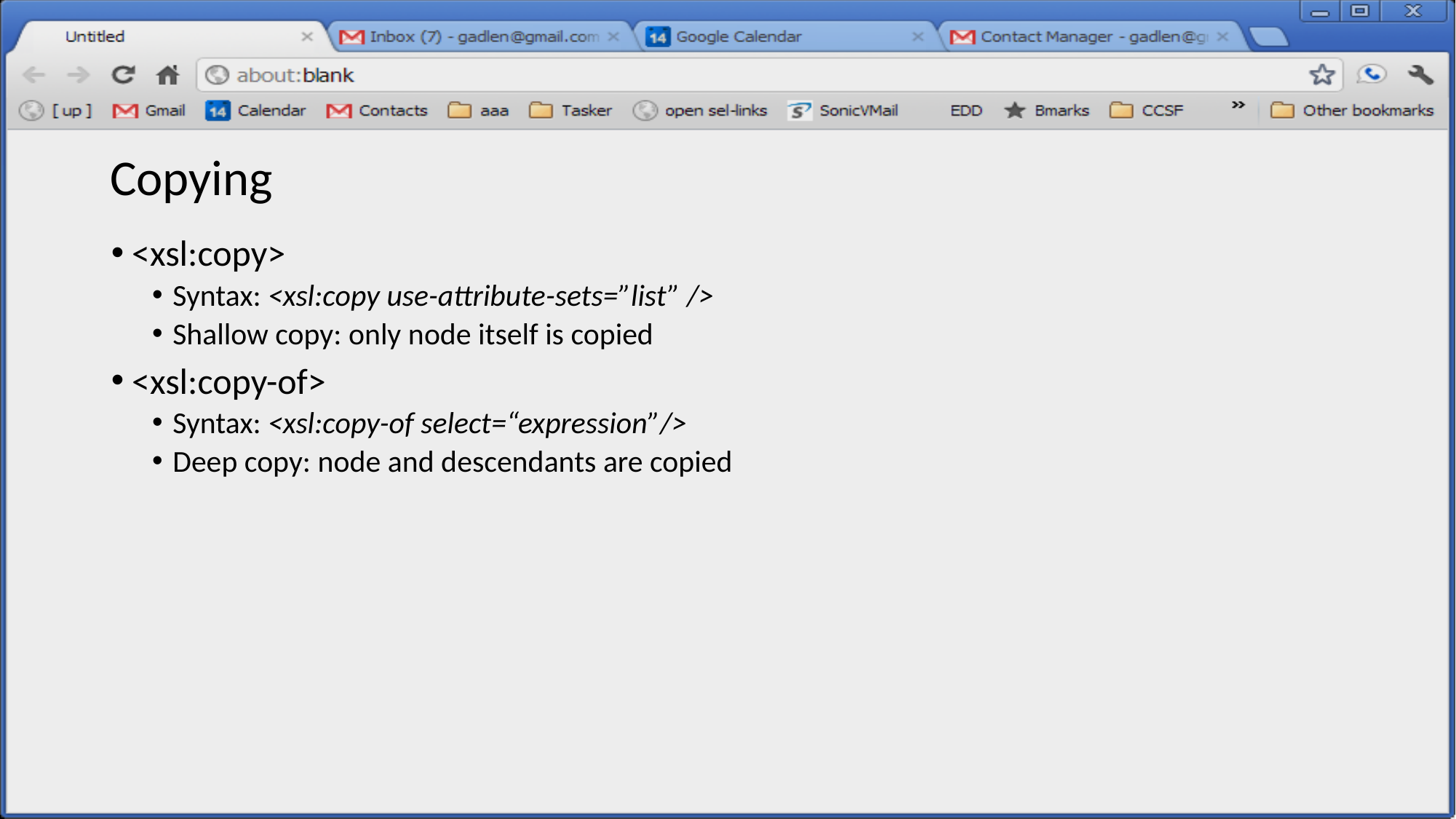

# Copying
<xsl:copy>
Syntax: <xsl:copy use-attribute-sets=”list” />
Shallow copy: only node itself is copied
<xsl:copy-of>
Syntax: <xsl:copy-of select=“expression”/>
Deep copy: node and descendants are copied